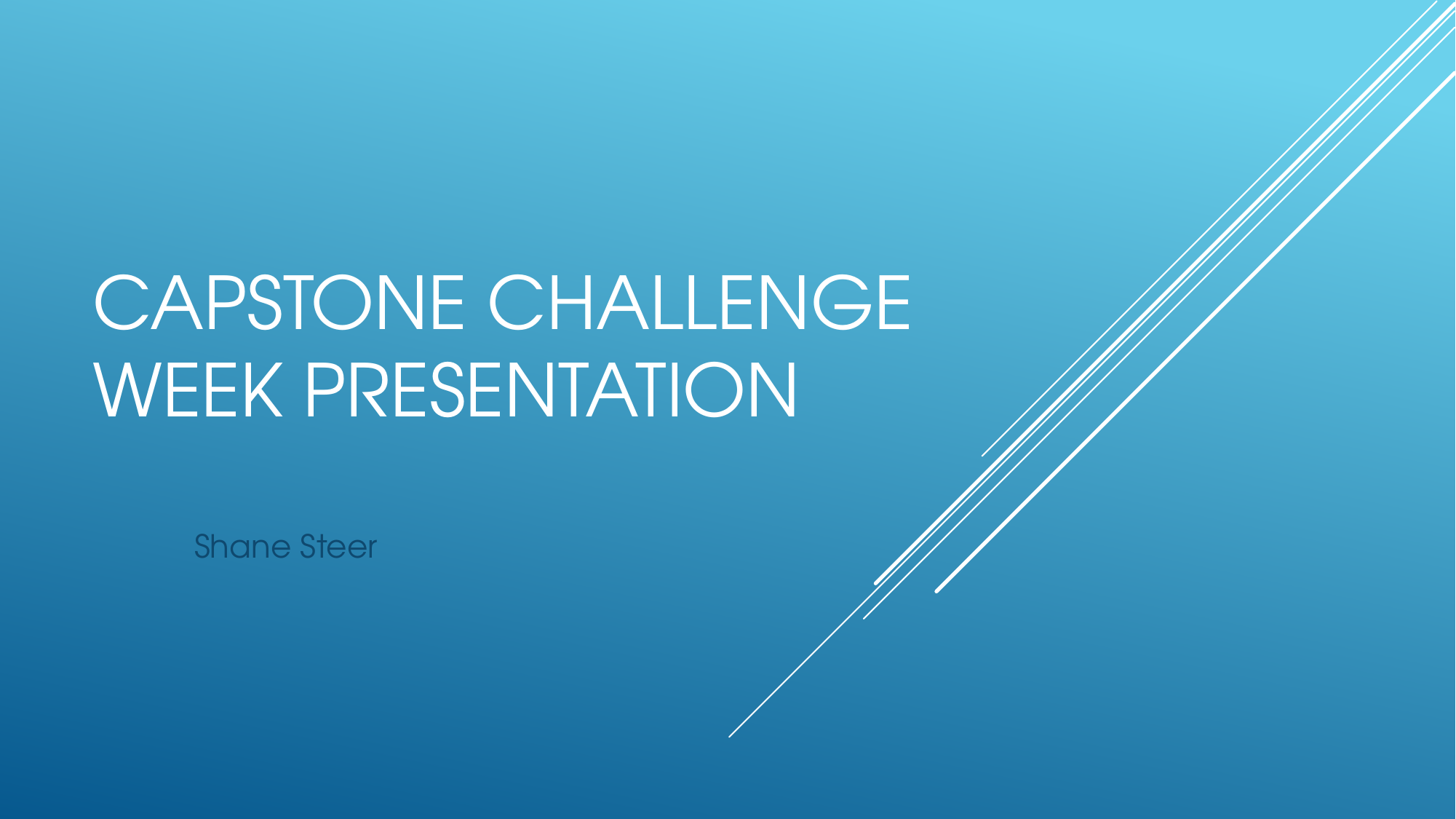

# Capstone Challenge Week Presentation
Shane Steer